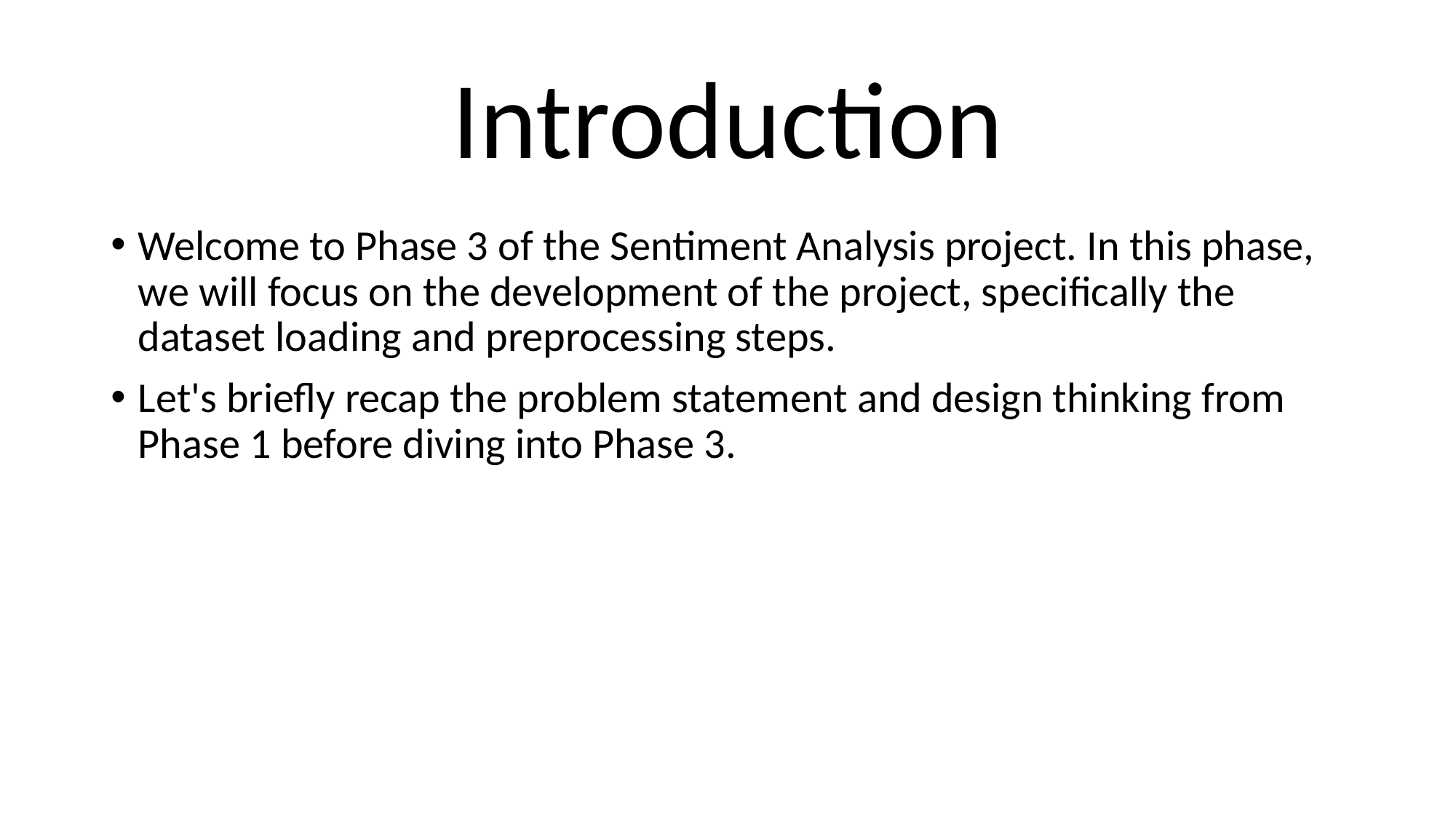

# Introduction
Welcome to Phase 3 of the Sentiment Analysis project. In this phase, we will focus on the development of the project, specifically the dataset loading and preprocessing steps.
Let's briefly recap the problem statement and design thinking from Phase 1 before diving into Phase 3.